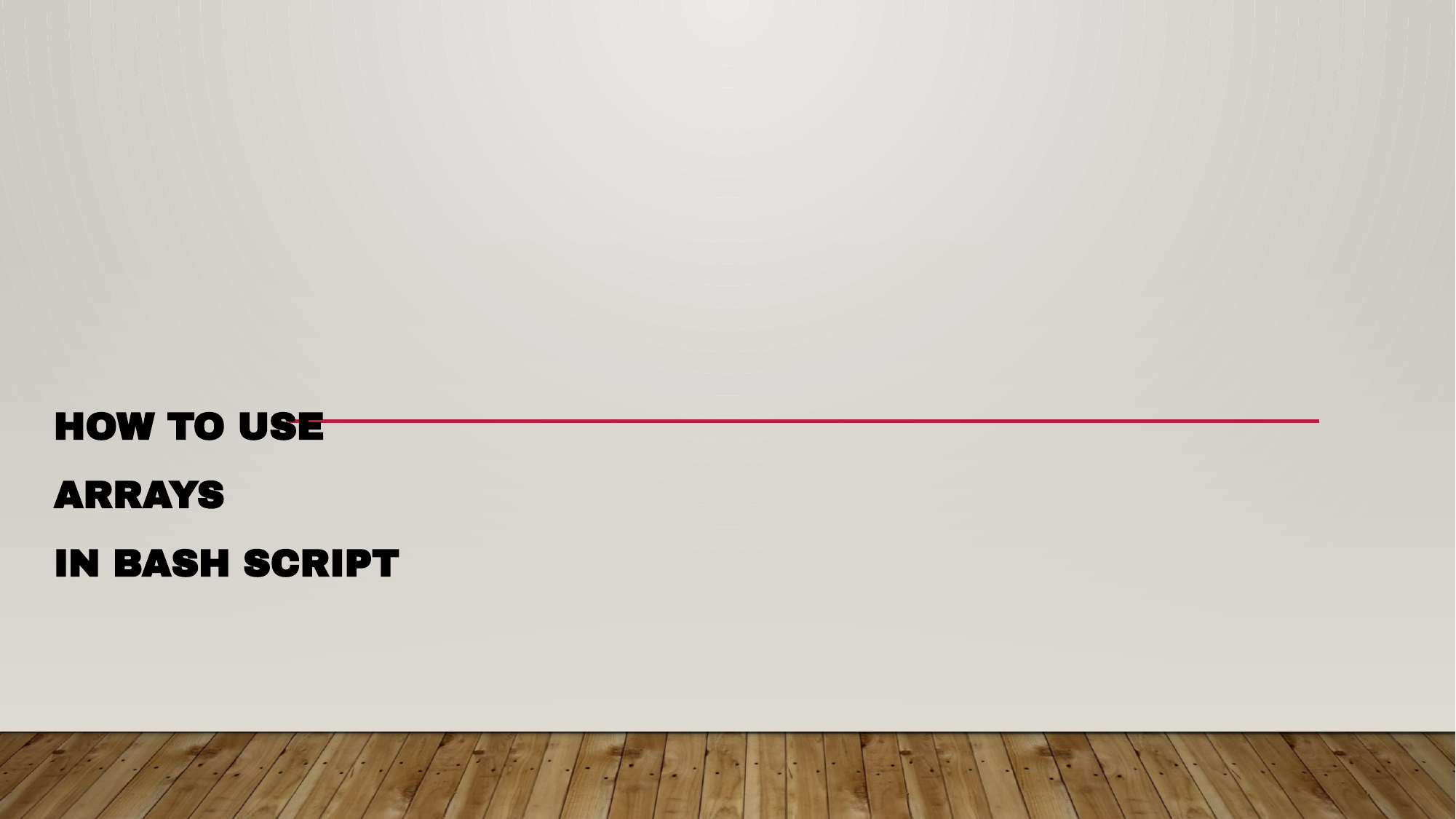

# How to Use arrays in Bash Script